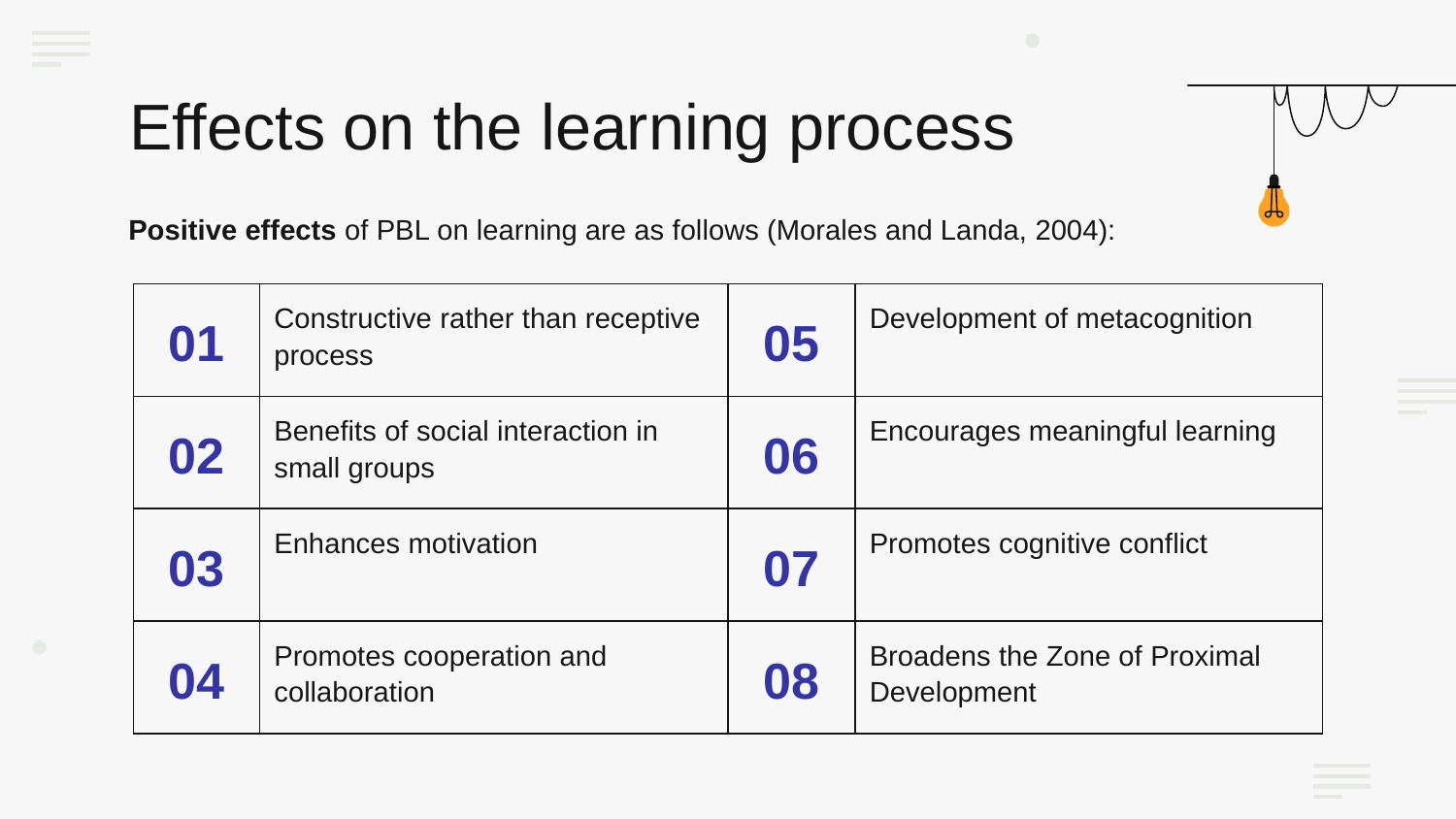

# Effects on the learning process

Positive effects of PBL on learning are as follows (Morales and Landa, 2004):
| 01 | Constructive rather than receptive process | 05 | Development of metacognition |
| --- | --- | --- | --- |
| 02 | Benefits of social interaction in small groups | 06 | Encourages meaningful learning |
| 03 | Enhances motivation | 07 | Promotes cognitive conflict |
| 04 | Promotes cooperation and collaboration | 08 | Broadens the Zone of Proximal Development |